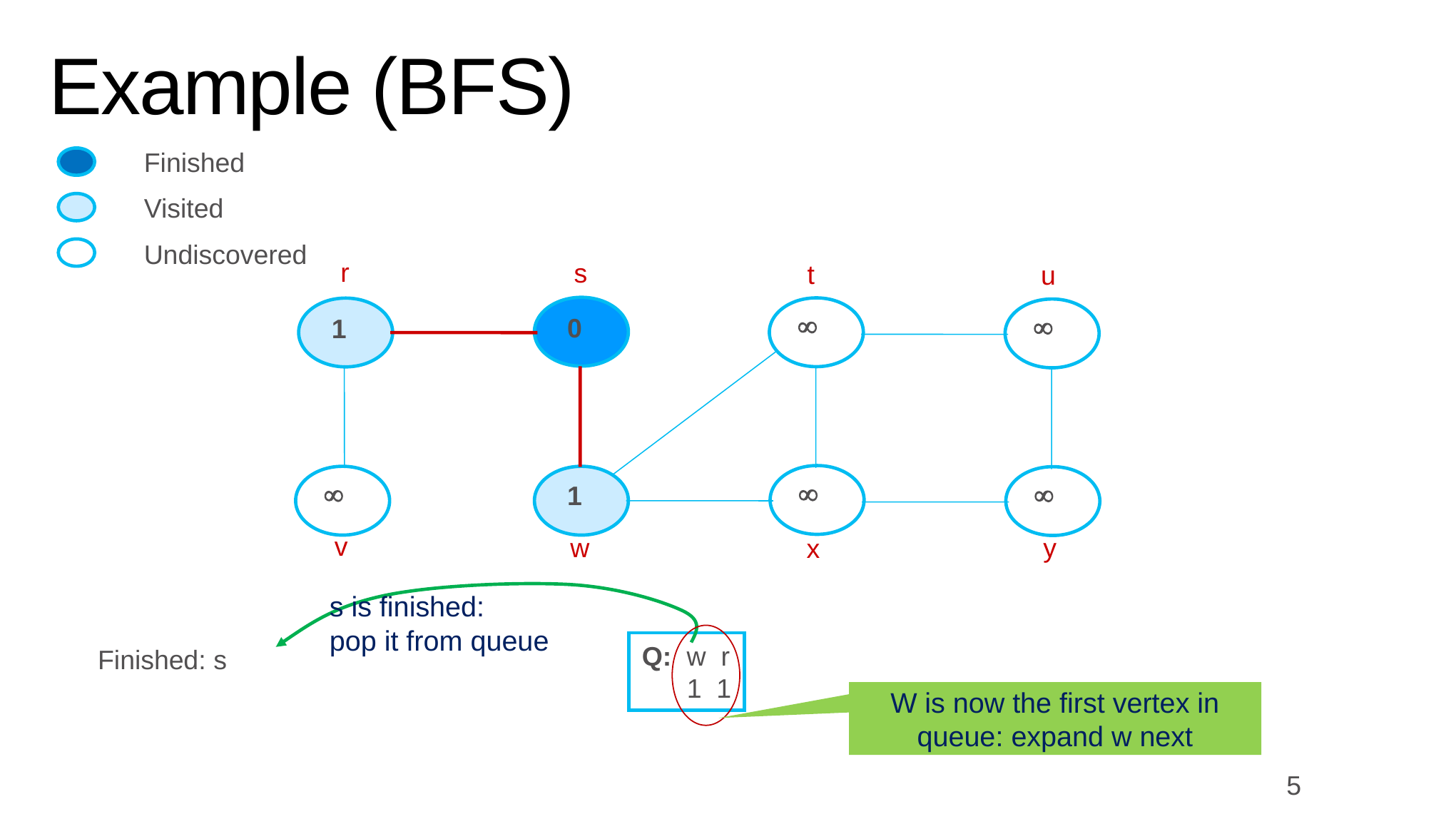

# Example (BFS)
Finished

Visited

Undiscovered

r
s
t
u

∞
∞
0
1

∞
∞
∞
1

v
w
y
x

s is finished:
pop it from queue

Q:  w  r
      1  1
Finished: s
W is now the first vertex in queue: expand w next
5